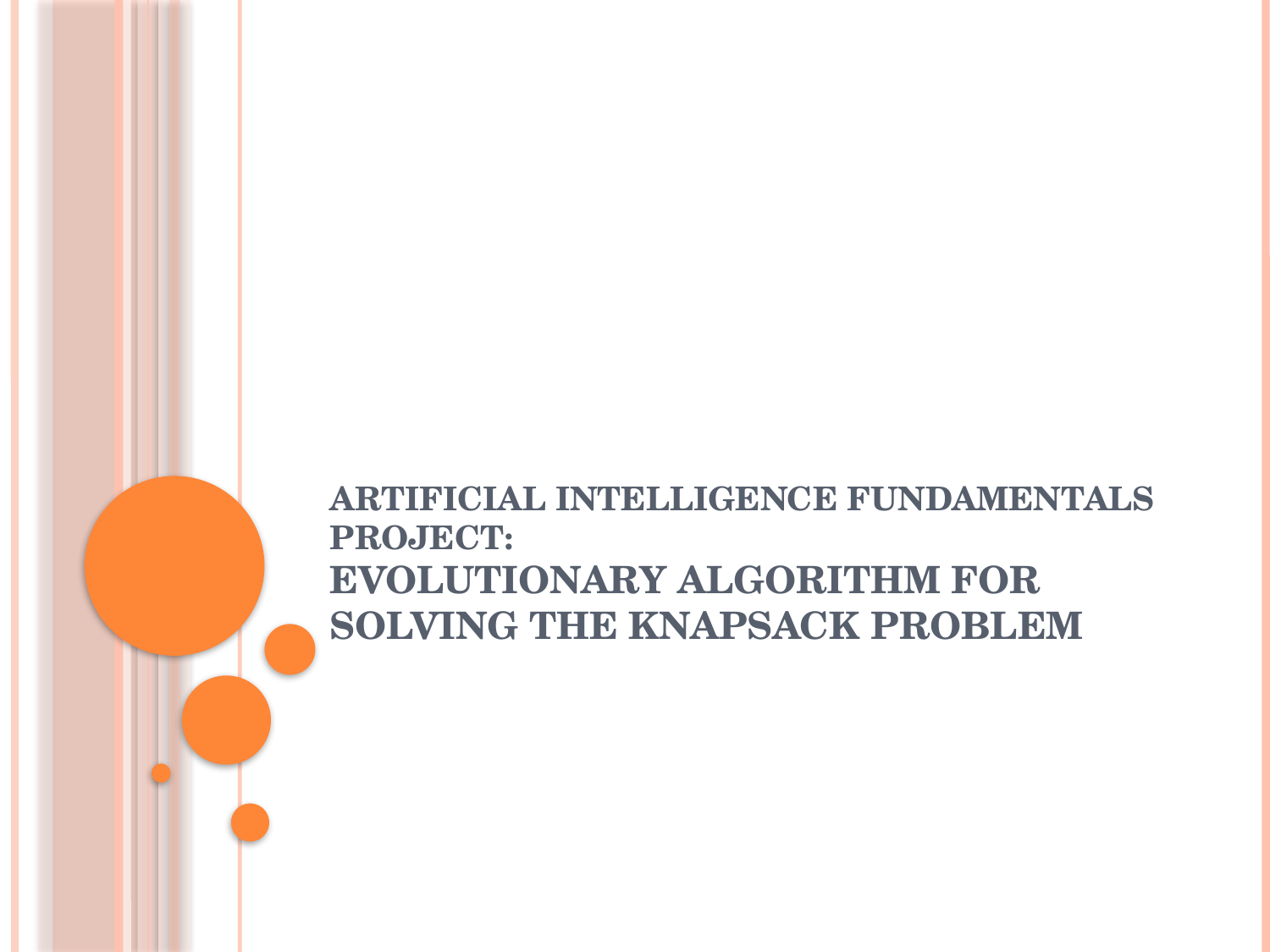

# Artificial Intelligence Fundamentals Project: Evolutionary algorithm for solving the Knapsack Problem